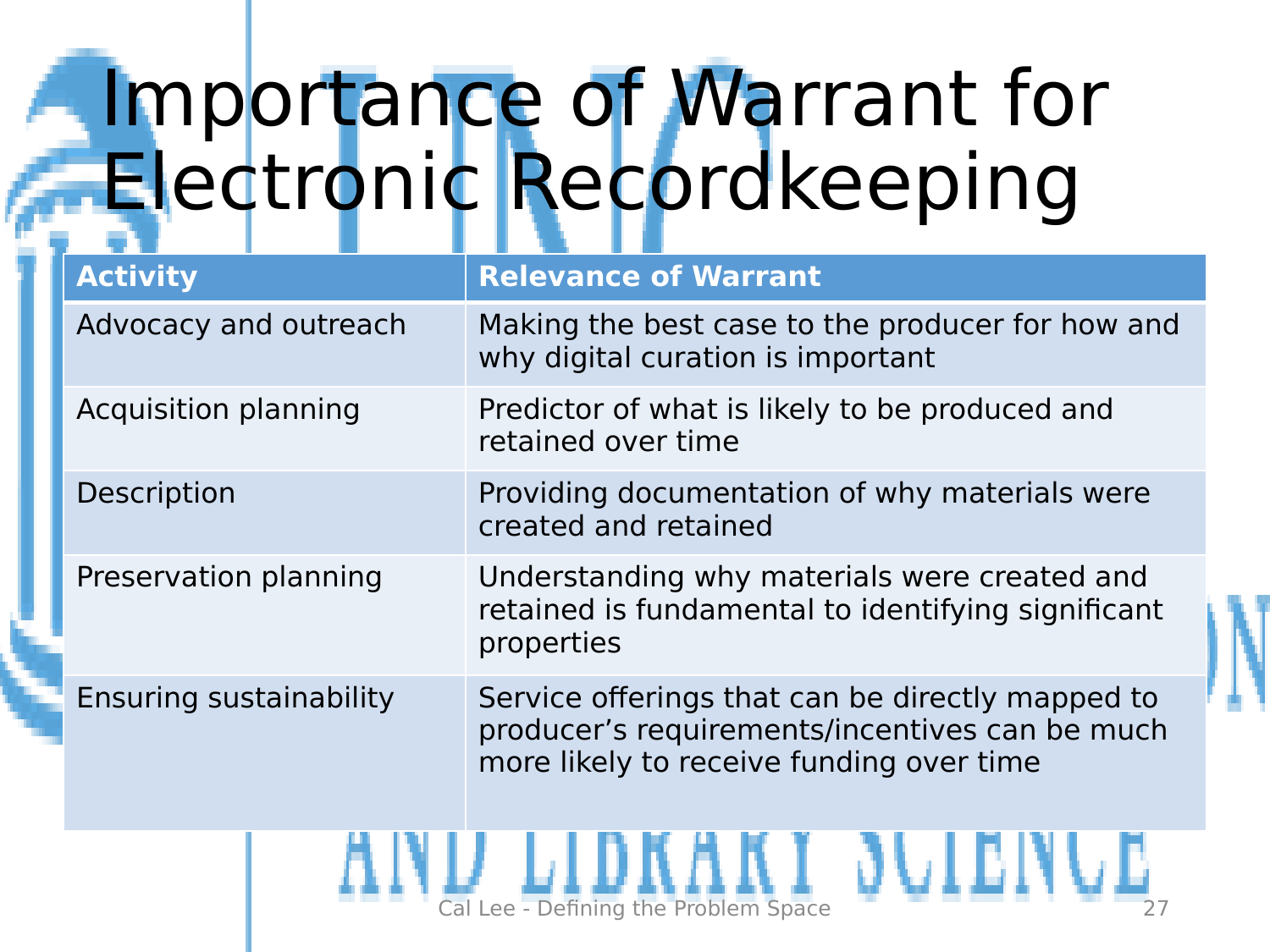

# Importance of Warrant for Electronic Recordkeeping
| Activity | Relevance of Warrant |
| --- | --- |
| Advocacy and outreach | Making the best case to the producer for how and why digital curation is important |
| Acquisition planning | Predictor of what is likely to be produced and retained over time |
| Description | Providing documentation of why materials were created and retained |
| Preservation planning | Understanding why materials were created and retained is fundamental to identifying significant properties |
| Ensuring sustainability | Service offerings that can be directly mapped to producer’s requirements/incentives can be much more likely to receive funding over time |
Cal Lee - Defining the Problem Space
27